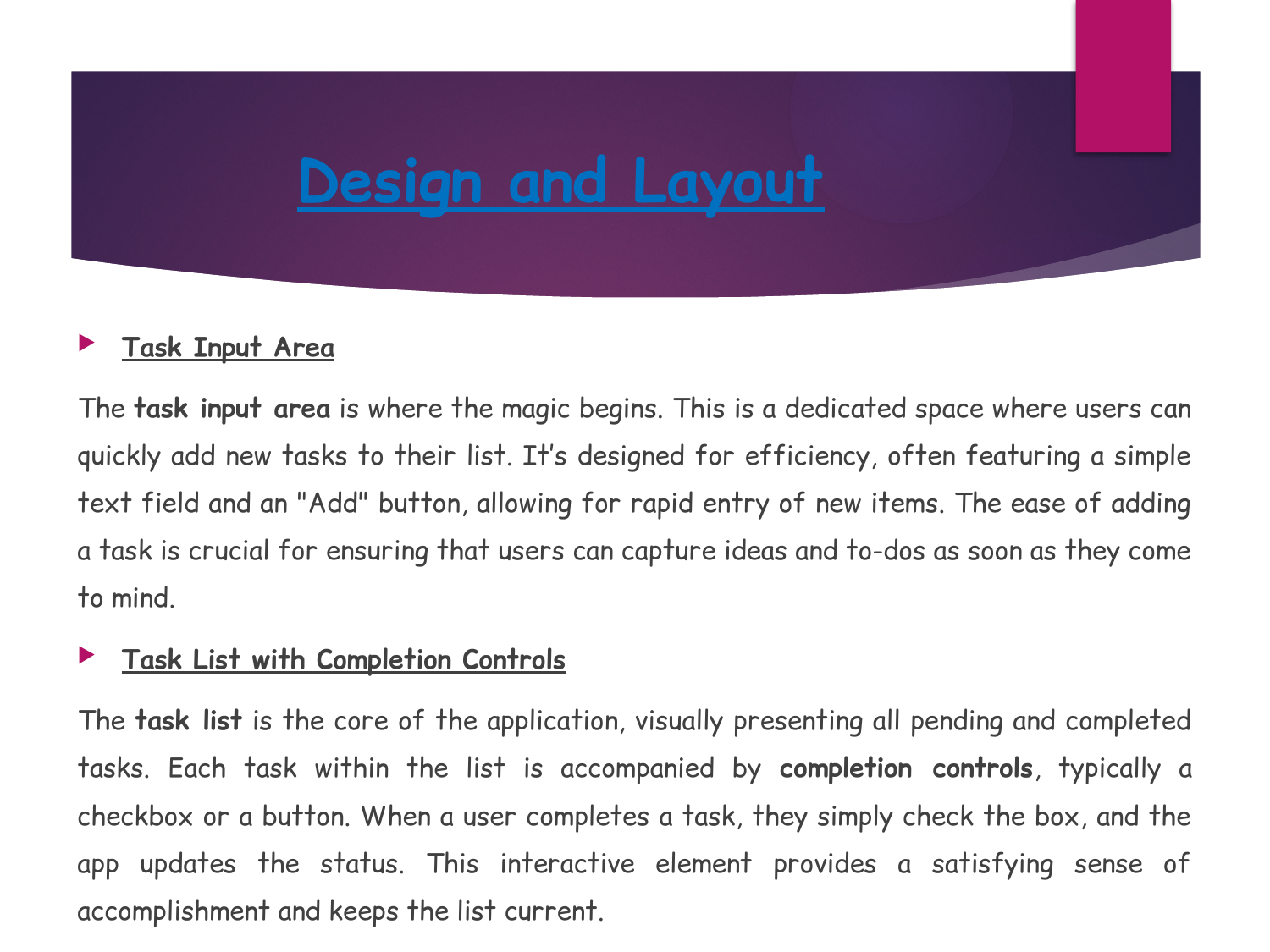

# Design and Layout
Task Input Area
The task input area is where the magic begins. This is a dedicated space where users can quickly add new tasks to their list. It’s designed for efficiency, often featuring a simple text field and an "Add" button, allowing for rapid entry of new items. The ease of adding a task is crucial for ensuring that users can capture ideas and to-dos as soon as they come to mind.
Task List with Completion Controls
The task list is the core of the application, visually presenting all pending and completed tasks. Each task within the list is accompanied by completion controls, typically a checkbox or a button. When a user completes a task, they simply check the box, and the app updates the status. This interactive element provides a satisfying sense of accomplishment and keeps the list current.